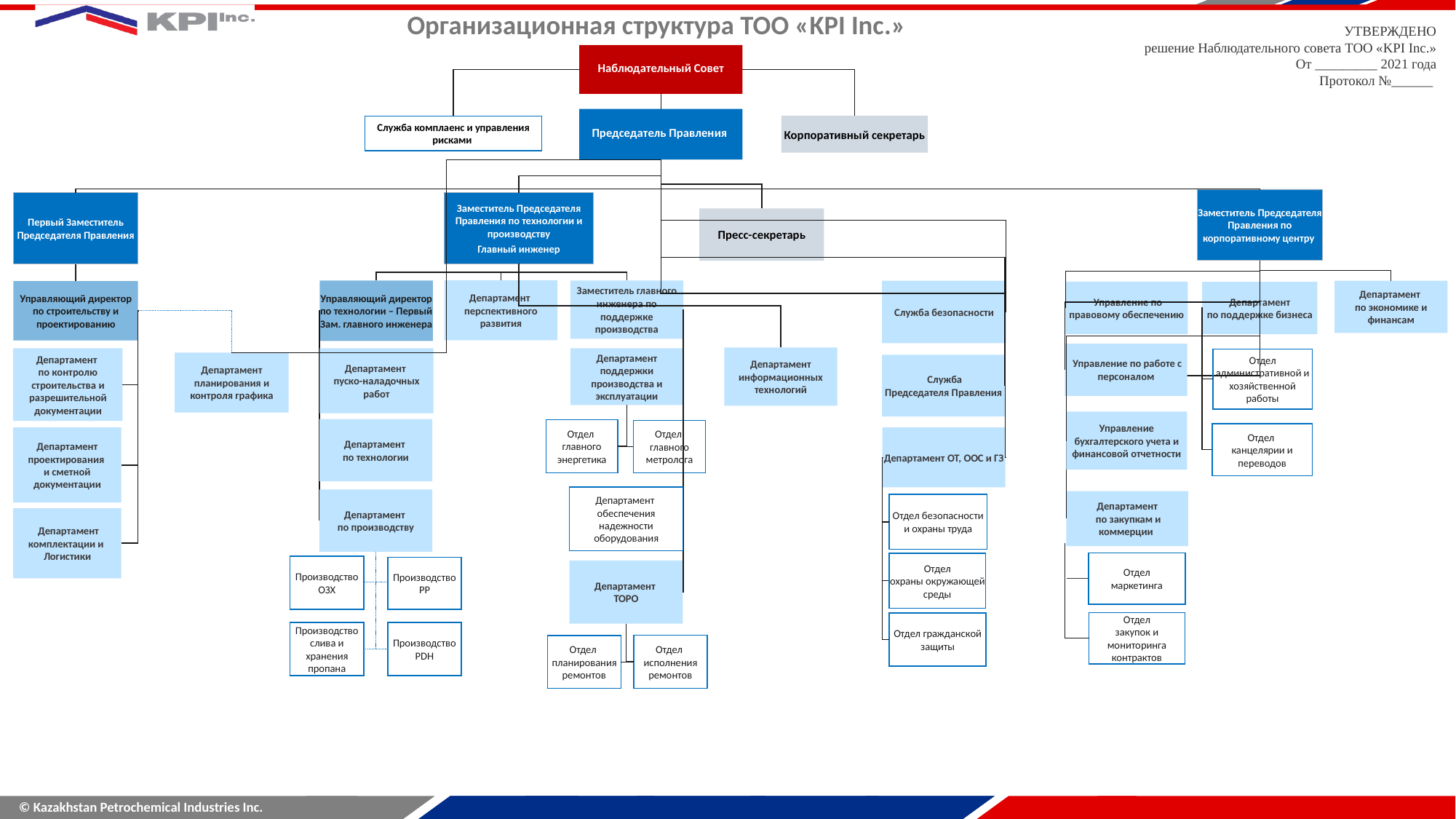

# Организационная структура ТОО «KPI Inc.»
УТВЕРЖДЕНО
решение Наблюдательного совета ТОО «KPI Inc.»
От _________ 2021 года
Протокол №______
Наблюдательный Совет
Председатель Правления
Корпоративный секретарь
Служба комплаенс и управления рисками
Заместитель Председателя Правления по корпоративному центру
Заместитель Председателя Правления по технологии и производству
Главный инженер
Первый Заместитель Председателя Правления
Пресс-секретарь
Департамент
перспективного развития
Заместитель главного инженера по поддержке производства
Управляющий директор
по технологии – Первый Зам. главного инженера
Департамент
по экономике и финансам
Служба безопасности
Управляющий директор
по строительству и проектированию
 Управление по правовому обеспечению
Департамент
по поддержке бизнеса
 Управление по работе с персоналом
Департамент информационных технологий
Департамент
по контролю строительства и разрешительной документации
Департамент
поддержки производства и эксплуатации
Департамент
пуско-наладочных работ
Отдел административной и хозяйственной работы
 Департамент
планирования и контроля графика
  Служба
Председателя Правления
Управление бухгалтерского учета и финансовой отчетности
Департамент
по технологии
Отдел
главного энергетика
Отдел
главного метролога
Отдел
канцелярии и переводов
Департамент ОТ, ООС и ГЗ
Департамент проектирования
и сметной документации
Департамент
обеспечения надежности оборудования
Департамент
по производству
Департамент
 по закупкам и коммерции
Отдел безопасности и охраны труда
 Департамент комплектации и
Логистики
Отдел
маркетинга
Отдел
охраны окружающей среды
Производство ОЗХ
Производство PP
Департамент
ТОРО
Отдел
закупок и мониторинга контрактов
Отдел гражданской защиты
Производство PDH
Производство слива и хранения пропана
Отдел
исполнения ремонтов
Отдел
планирования ремонтов